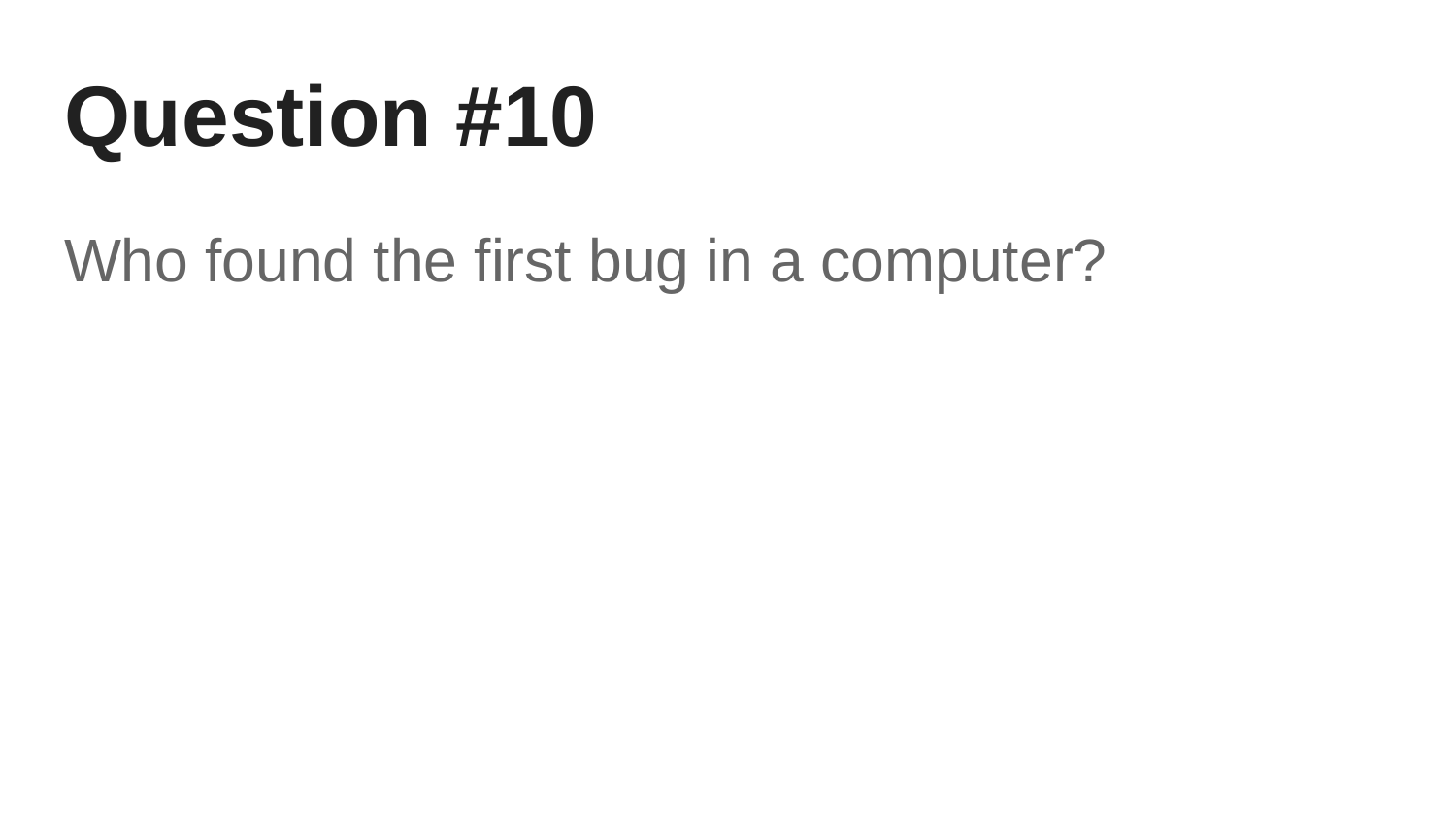

# Question #10
Who found the first bug in a computer?